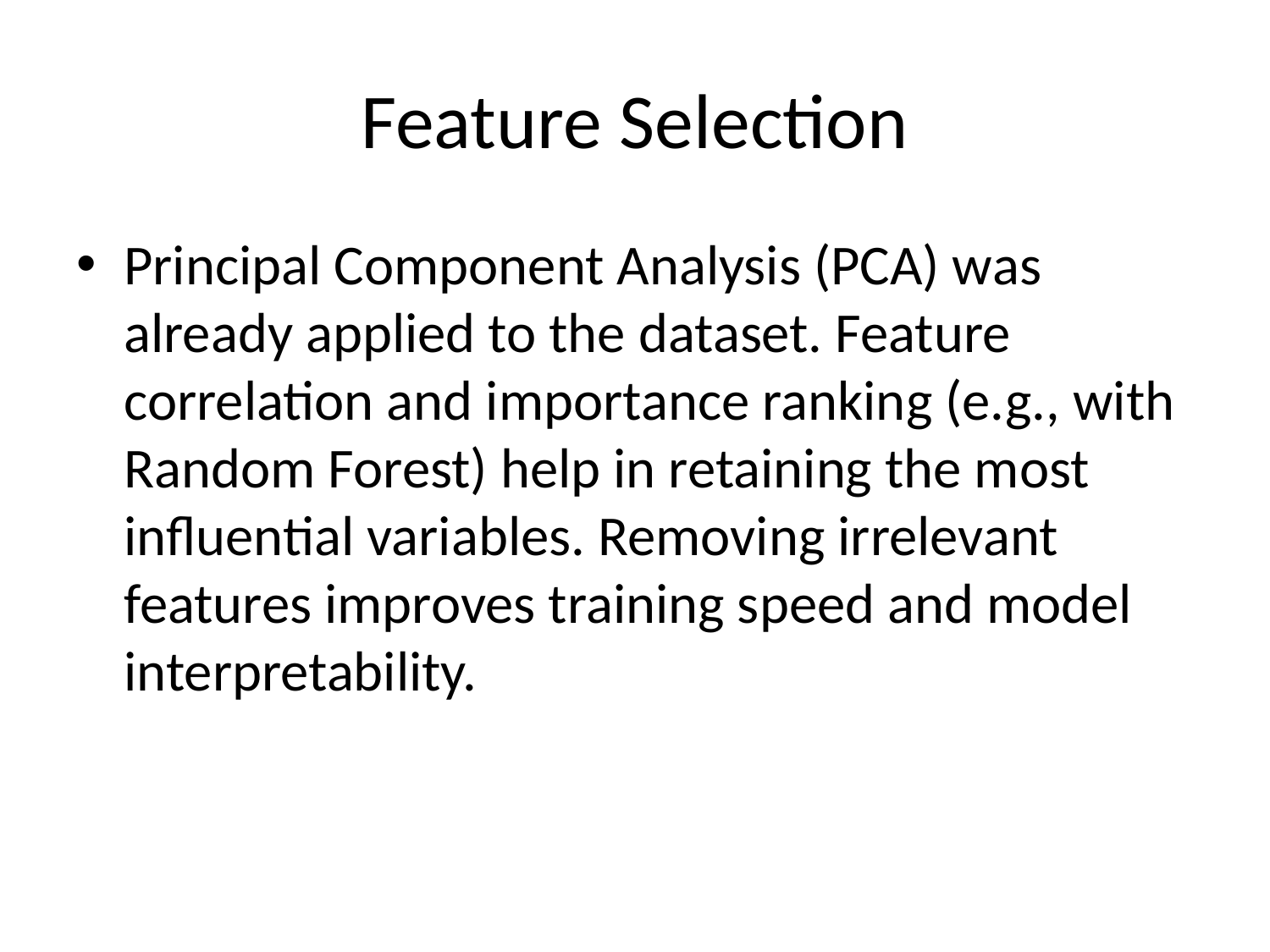

# Feature Selection
Principal Component Analysis (PCA) was already applied to the dataset. Feature correlation and importance ranking (e.g., with Random Forest) help in retaining the most influential variables. Removing irrelevant features improves training speed and model interpretability.